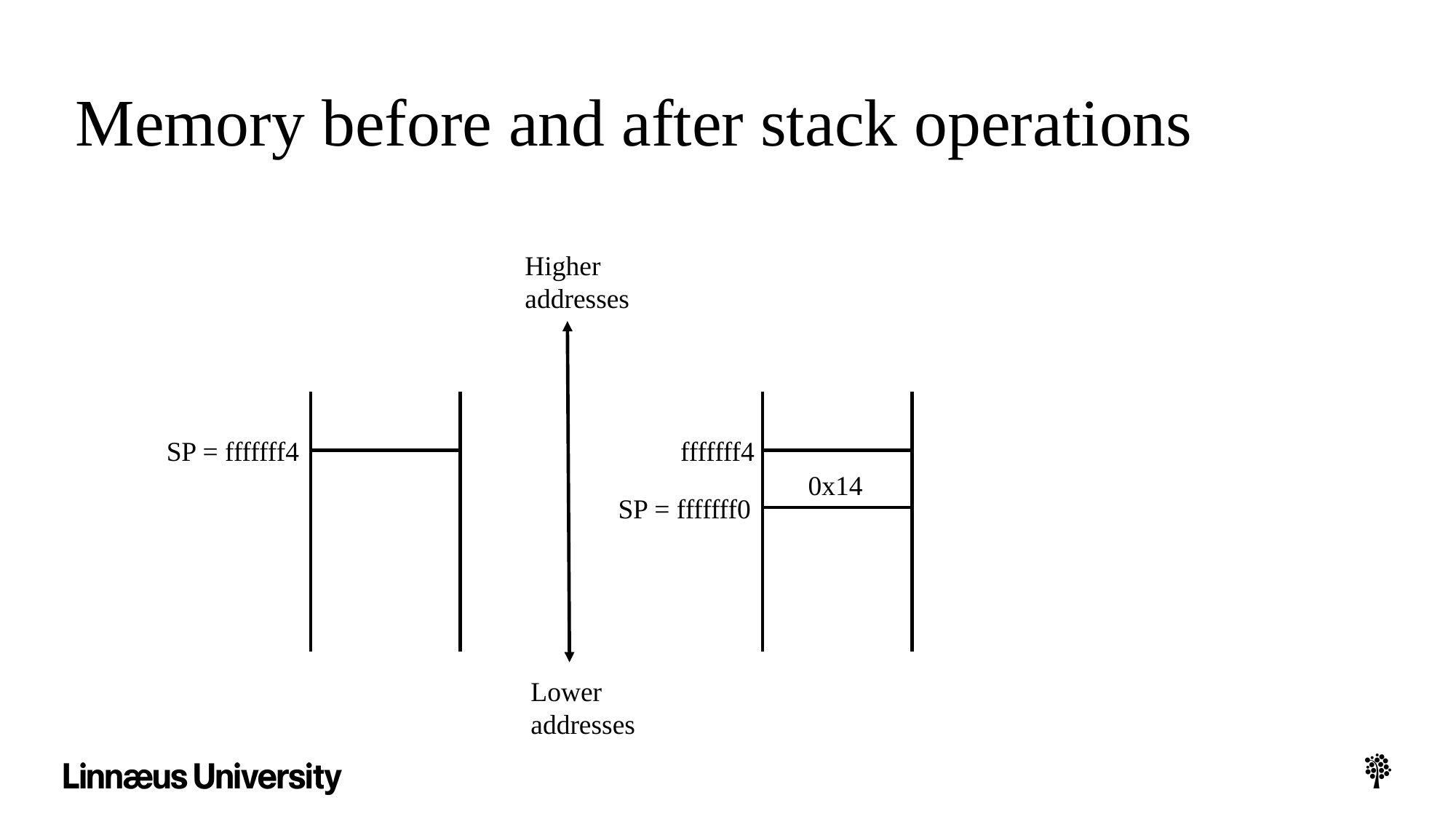

# Memory before and after stack operations
Higher addresses
         fffffff4
0x14
SP = fffffff0
SP = fffffff4
Lower addresses